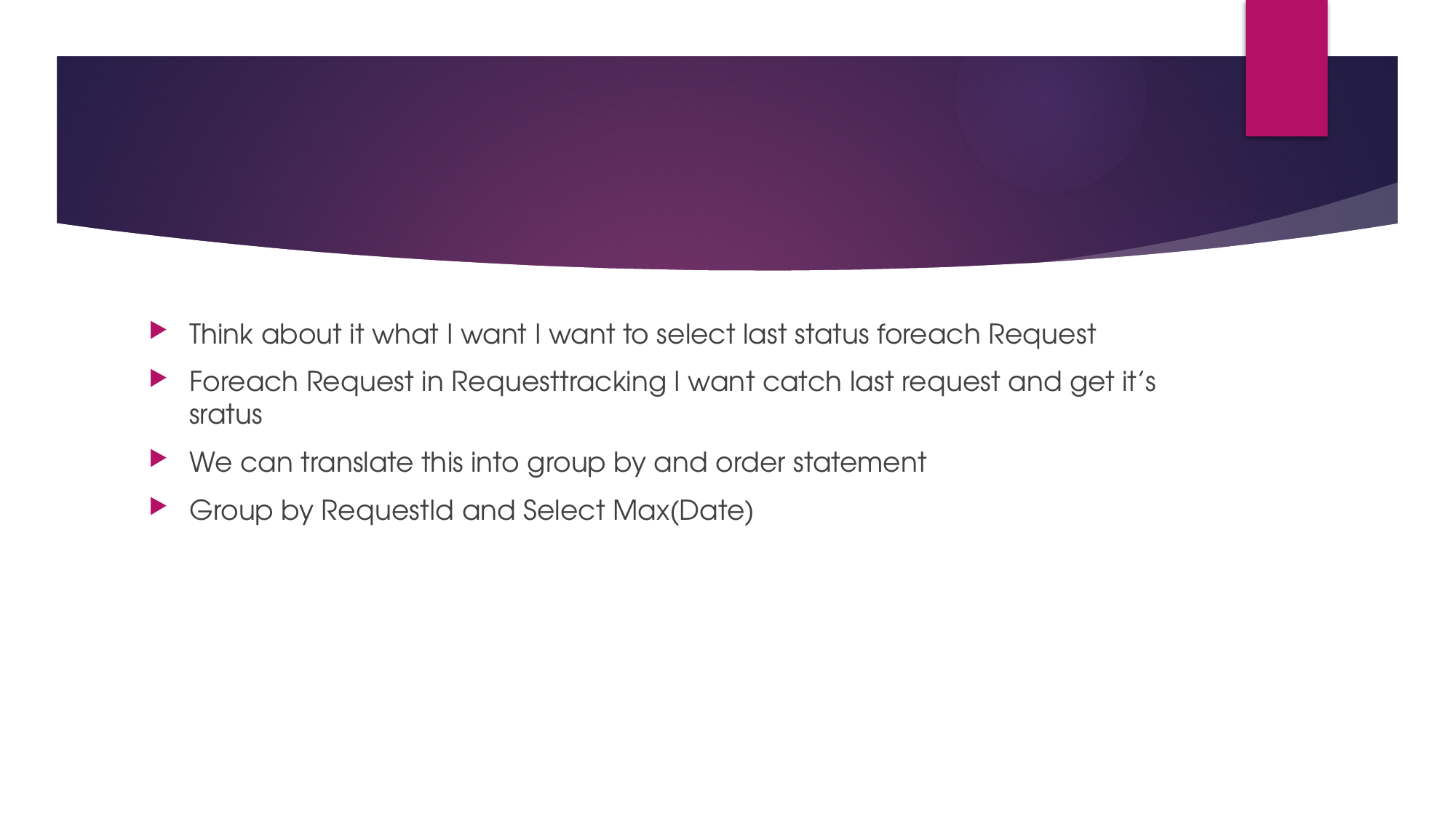

#
Think about it what I want I want to select last status foreach Request
Foreach Request in Requesttracking I want catch last request and get it’s sratus
We can translate this into group by and order statement
Group by RequestId and Select Max(Date)